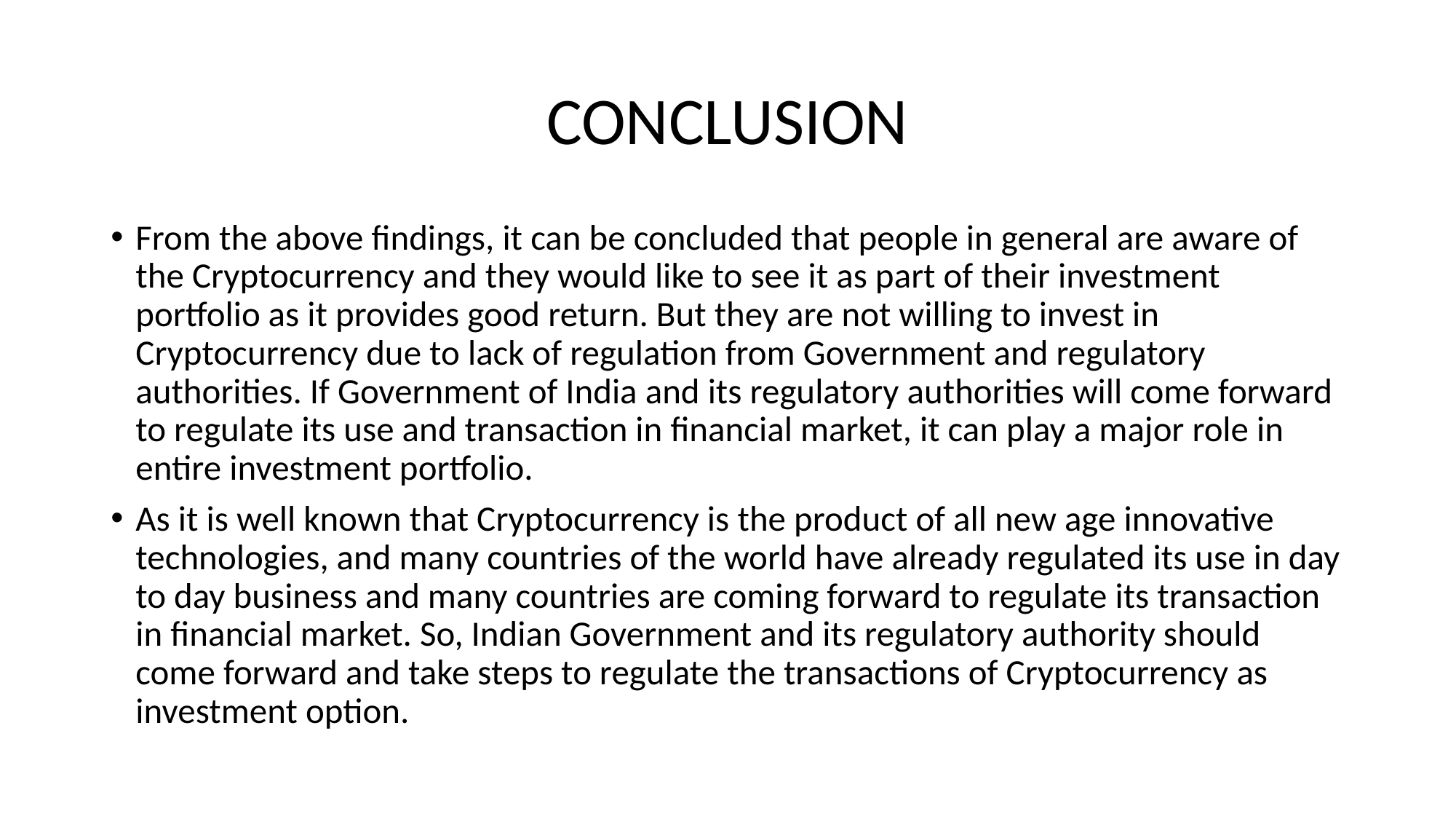

# CONCLUSION
From the above findings, it can be concluded that people in general are aware of the Cryptocurrency and they would like to see it as part of their investment portfolio as it provides good return. But they are not willing to invest in Cryptocurrency due to lack of regulation from Government and regulatory authorities. If Government of India and its regulatory authorities will come forward to regulate its use and transaction in financial market, it can play a major role in entire investment portfolio.
As it is well known that Cryptocurrency is the product of all new age innovative technologies, and many countries of the world have already regulated its use in day to day business and many countries are coming forward to regulate its transaction in financial market. So, Indian Government and its regulatory authority should come forward and take steps to regulate the transactions of Cryptocurrency as investment option.